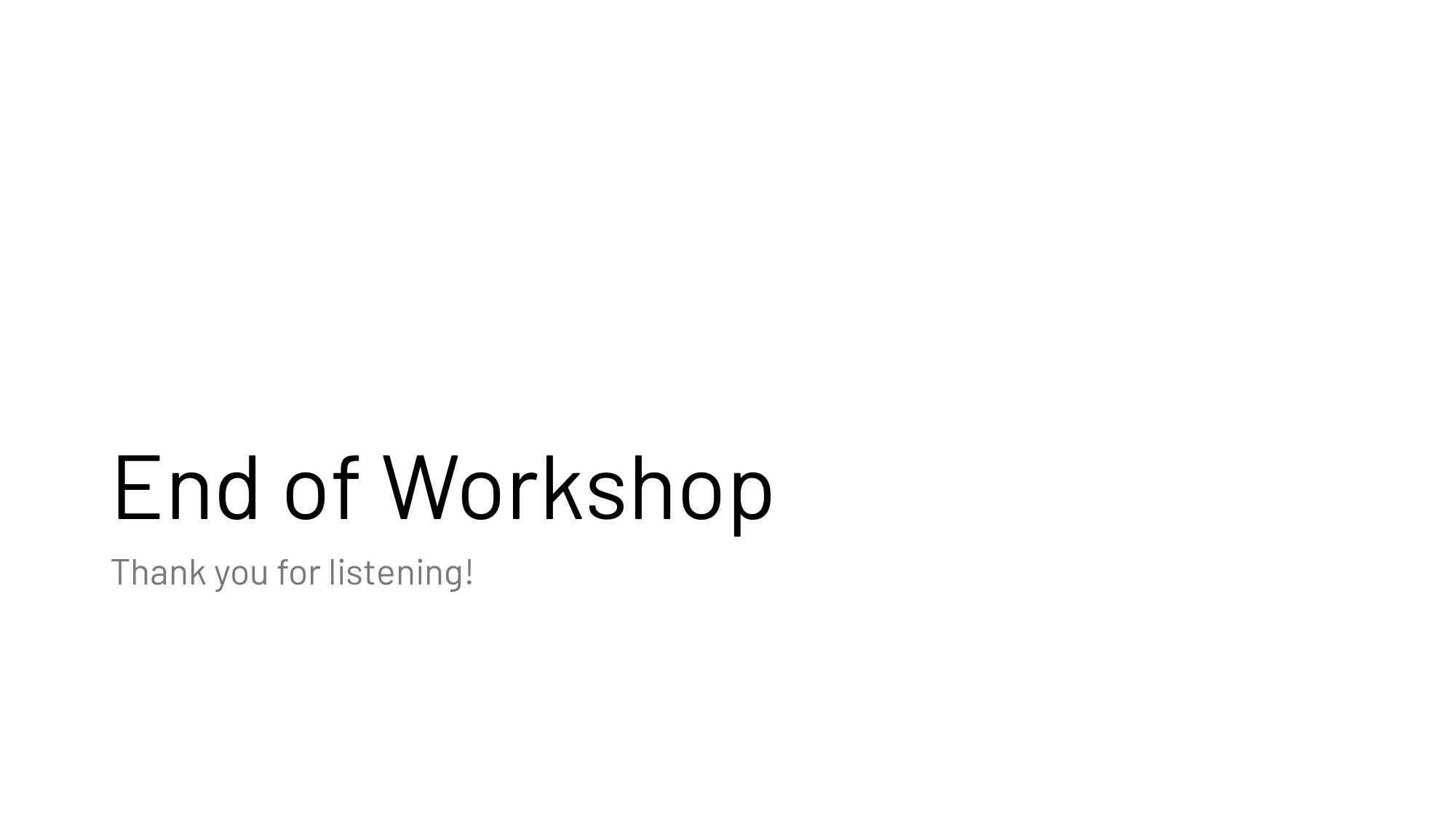

# End of Workshop
Thank you for listening!